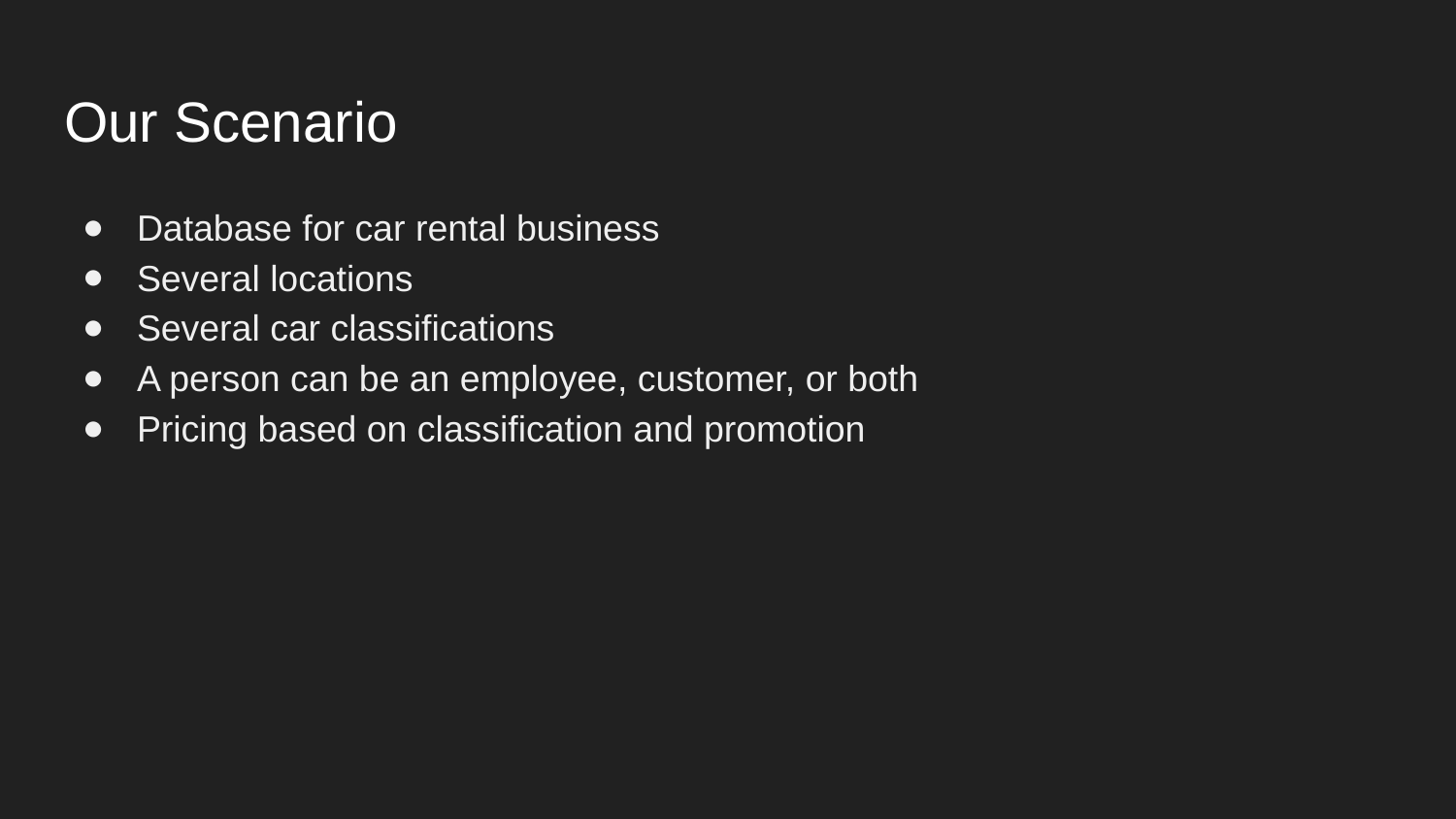

# Our Scenario
Database for car rental business
Several locations
Several car classifications
A person can be an employee, customer, or both
Pricing based on classification and promotion